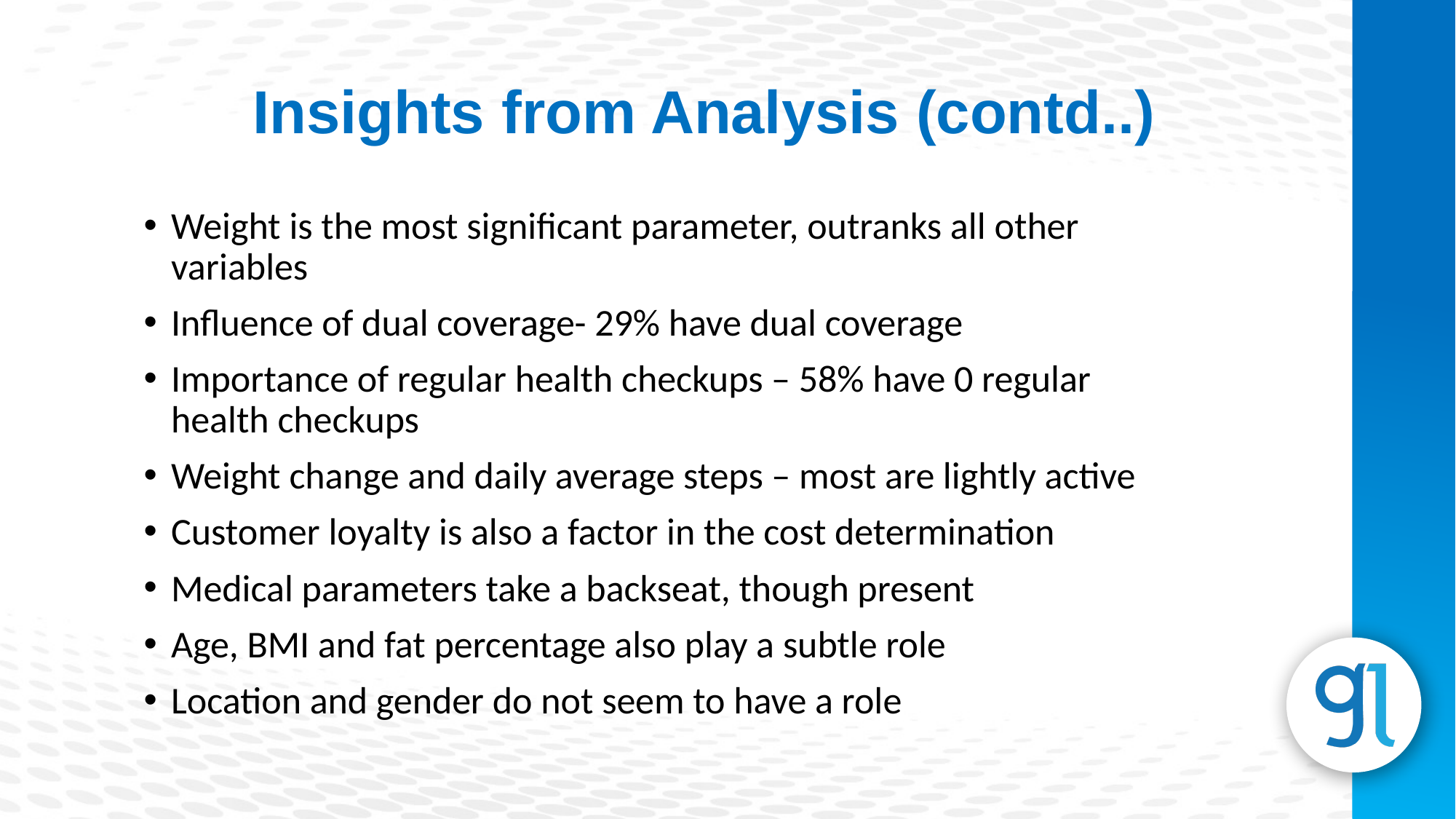

Insights from Analysis (contd..)
Weight is the most significant parameter, outranks all other variables
Influence of dual coverage- 29% have dual coverage
Importance of regular health checkups – 58% have 0 regular health checkups
Weight change and daily average steps – most are lightly active
Customer loyalty is also a factor in the cost determination
Medical parameters take a backseat, though present
Age, BMI and fat percentage also play a subtle role
Location and gender do not seem to have a role